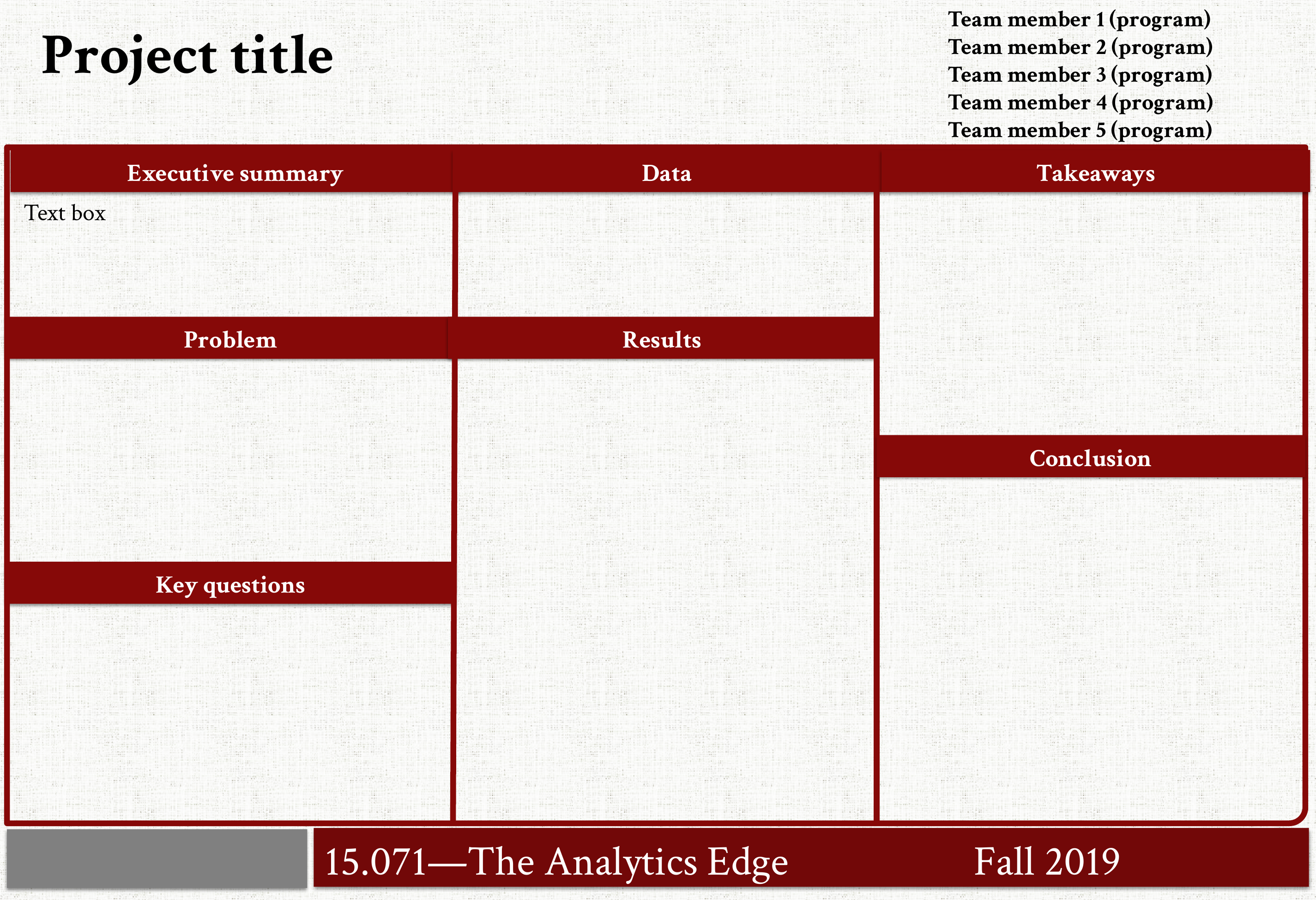

Team member 1 (program)
Team member 2 (program)
Team member 3 (program)
Team member 4 (program)
Team member 5 (program)
Project title

Executive summary
Data
Takeaways
Text box
Problem
Results
Conclusion
Key questions
15.071—The Analytics Edge 			Fall 2019

15.071—The Analytics Edge		          Fall 2019